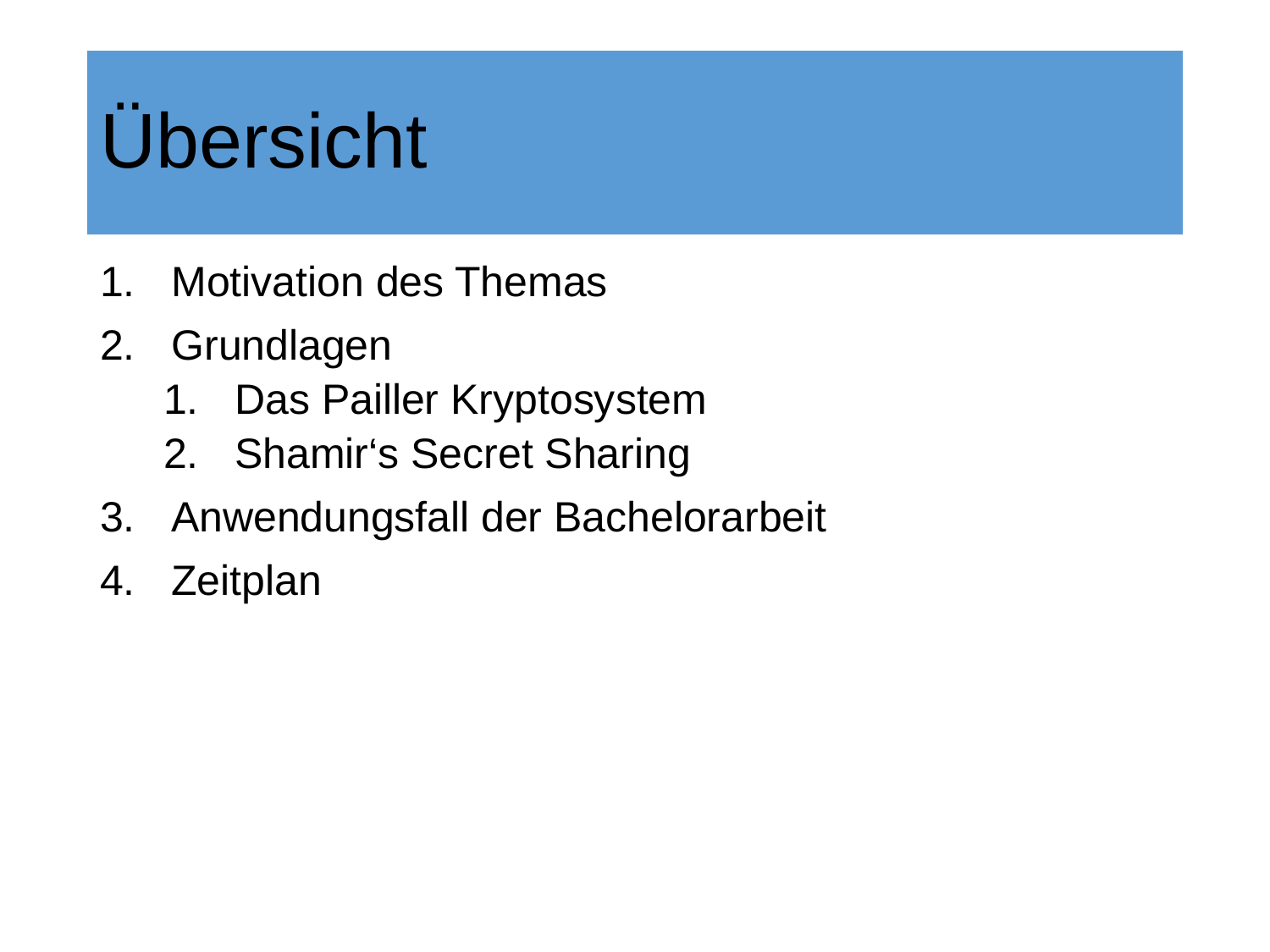

# Übersicht
Motivation des Themas
Grundlagen
Das Pailler Kryptosystem
Shamir‘s Secret Sharing
Anwendungsfall der Bachelorarbeit
Zeitplan